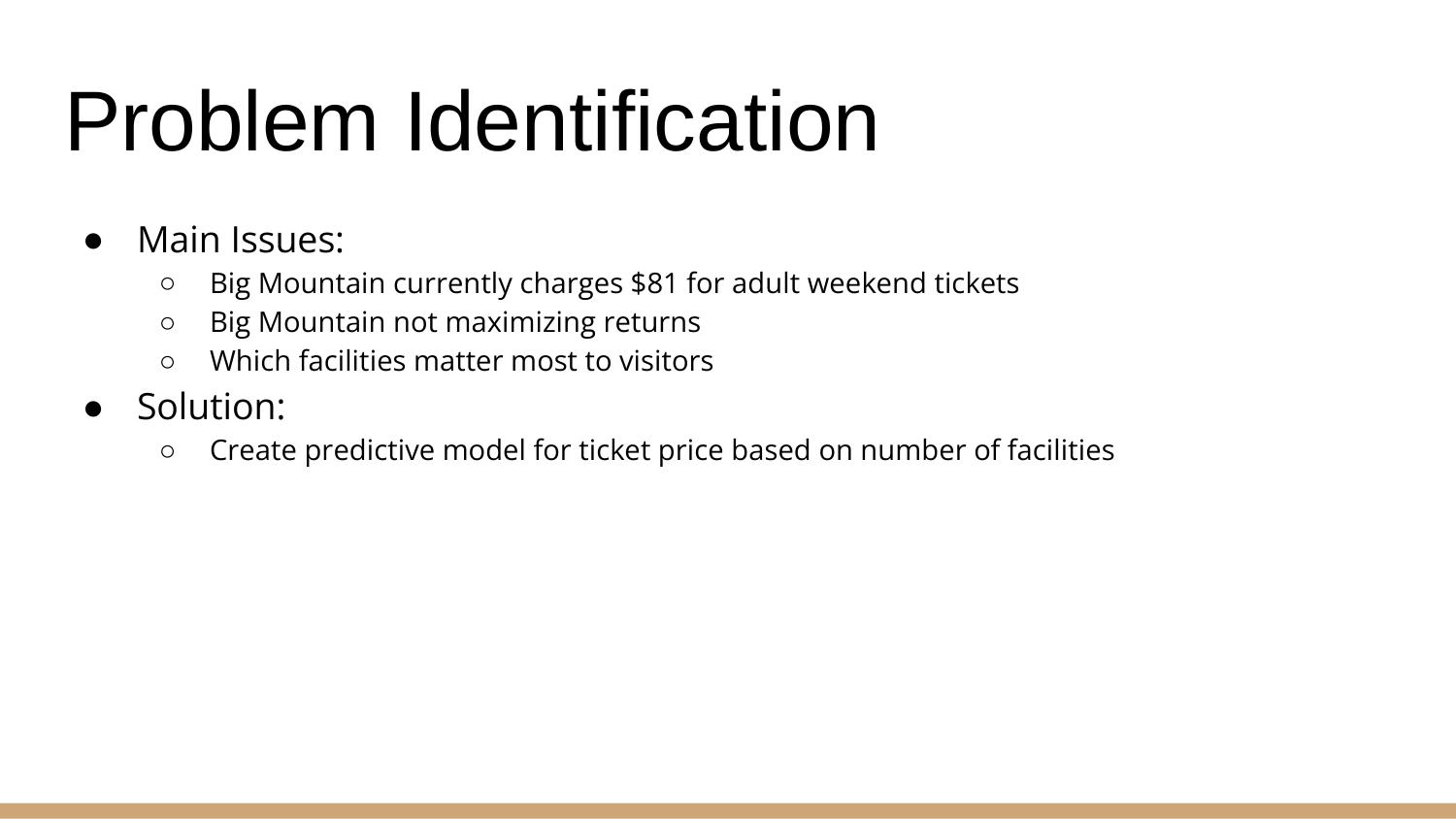

# Problem Identification
Main Issues:
Big Mountain currently charges $81 for adult weekend tickets
Big Mountain not maximizing returns
Which facilities matter most to visitors
Solution:
Create predictive model for ticket price based on number of facilities